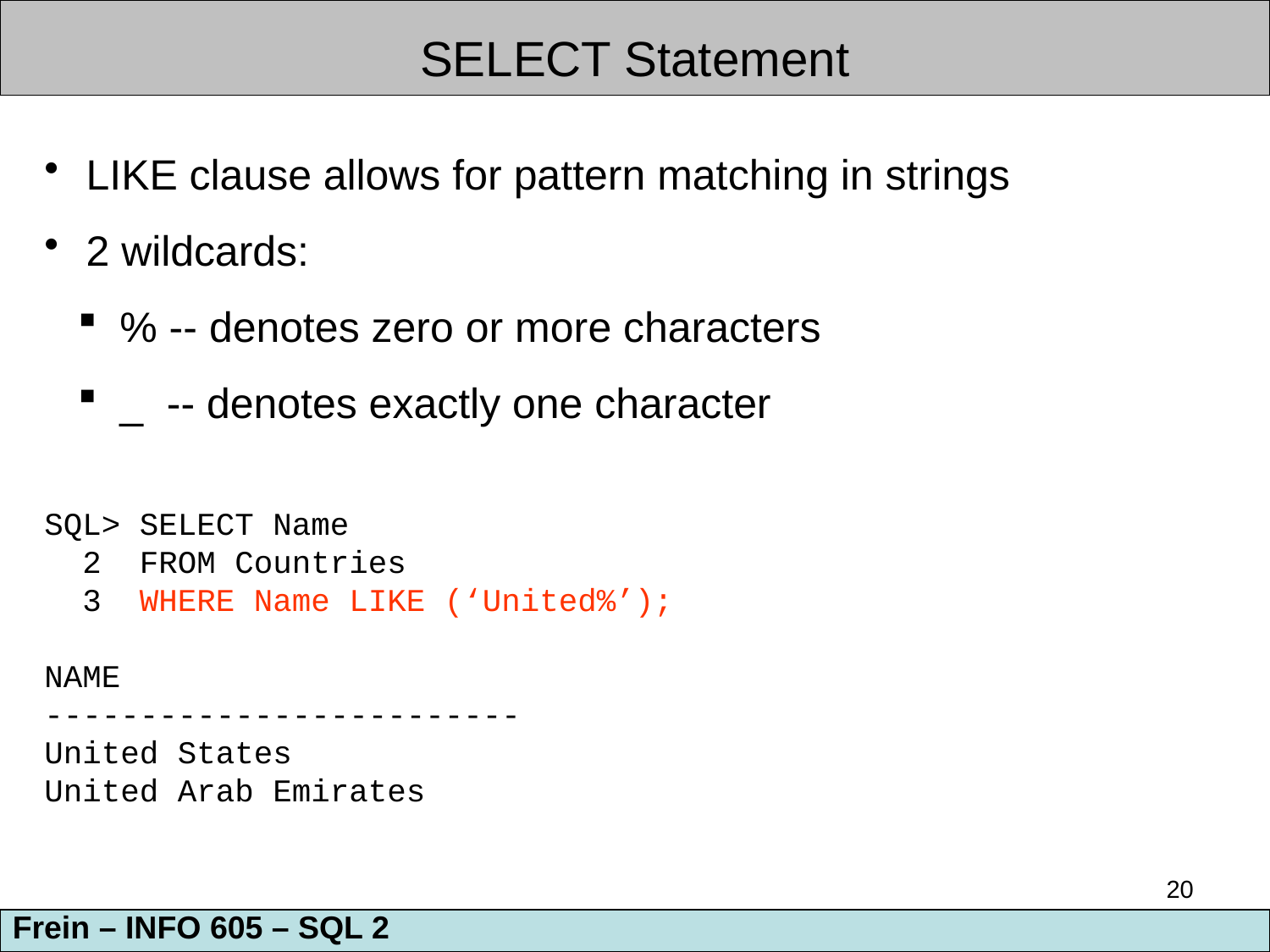

SELECT Statement

 LIKE clause allows for pattern matching in strings
 2 wildcards:
 % -- denotes zero or more characters
 _  -- denotes exactly one character

SQL> SELECT Name
  2  FROM Countries
  3  WHERE Name LIKE (‘United%’);

NAME
-------------------------
United States
United Arab Emirates

20
Frein – INFO 605 – SQL 2